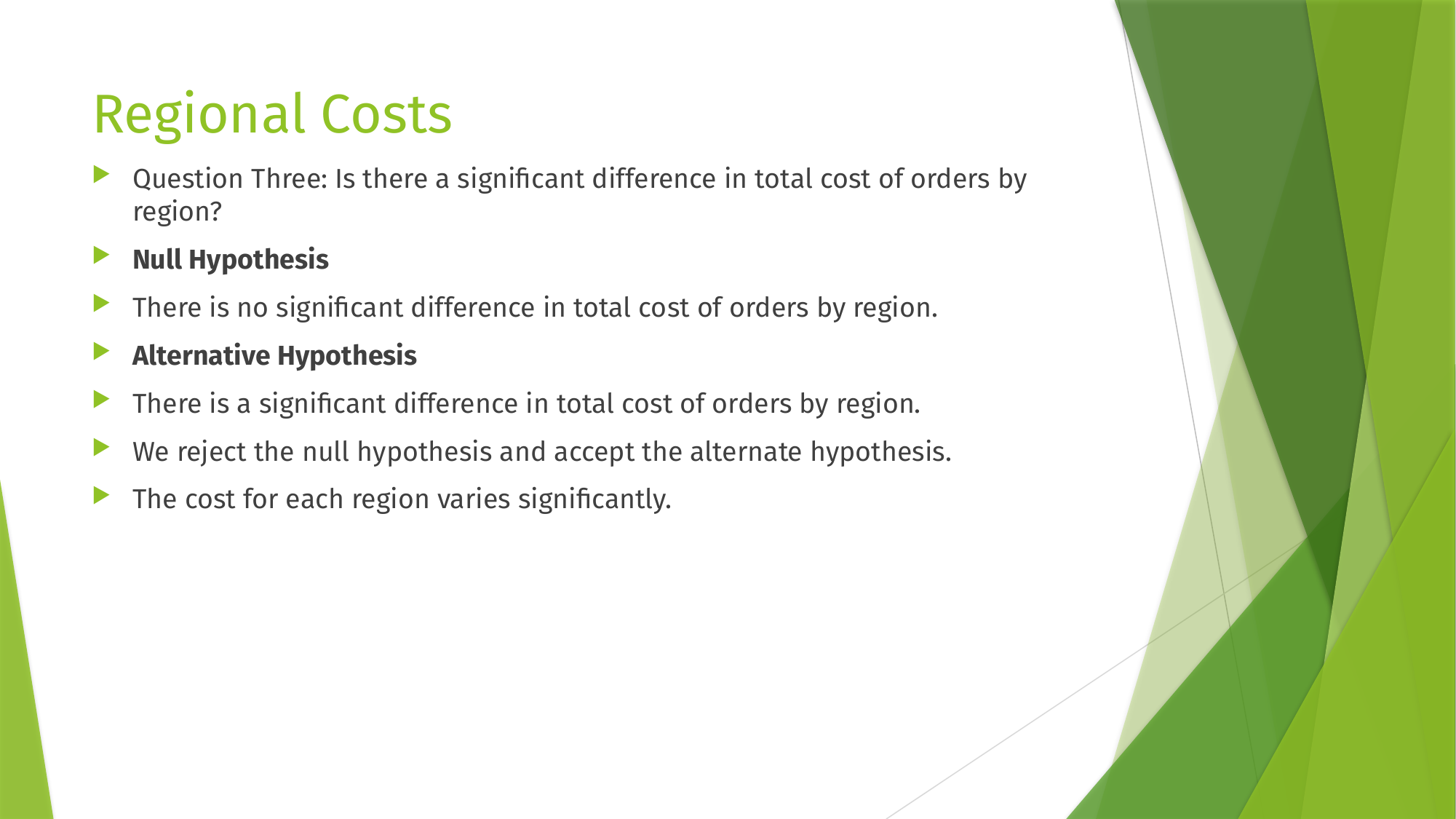

# Regional Costs
Question Three: Is there a significant difference in total cost of orders by region?
Null Hypothesis
There is no significant difference in total cost of orders by region.
Alternative Hypothesis
There is a significant difference in total cost of orders by region.
We reject the null hypothesis and accept the alternate hypothesis.
The cost for each region varies significantly.